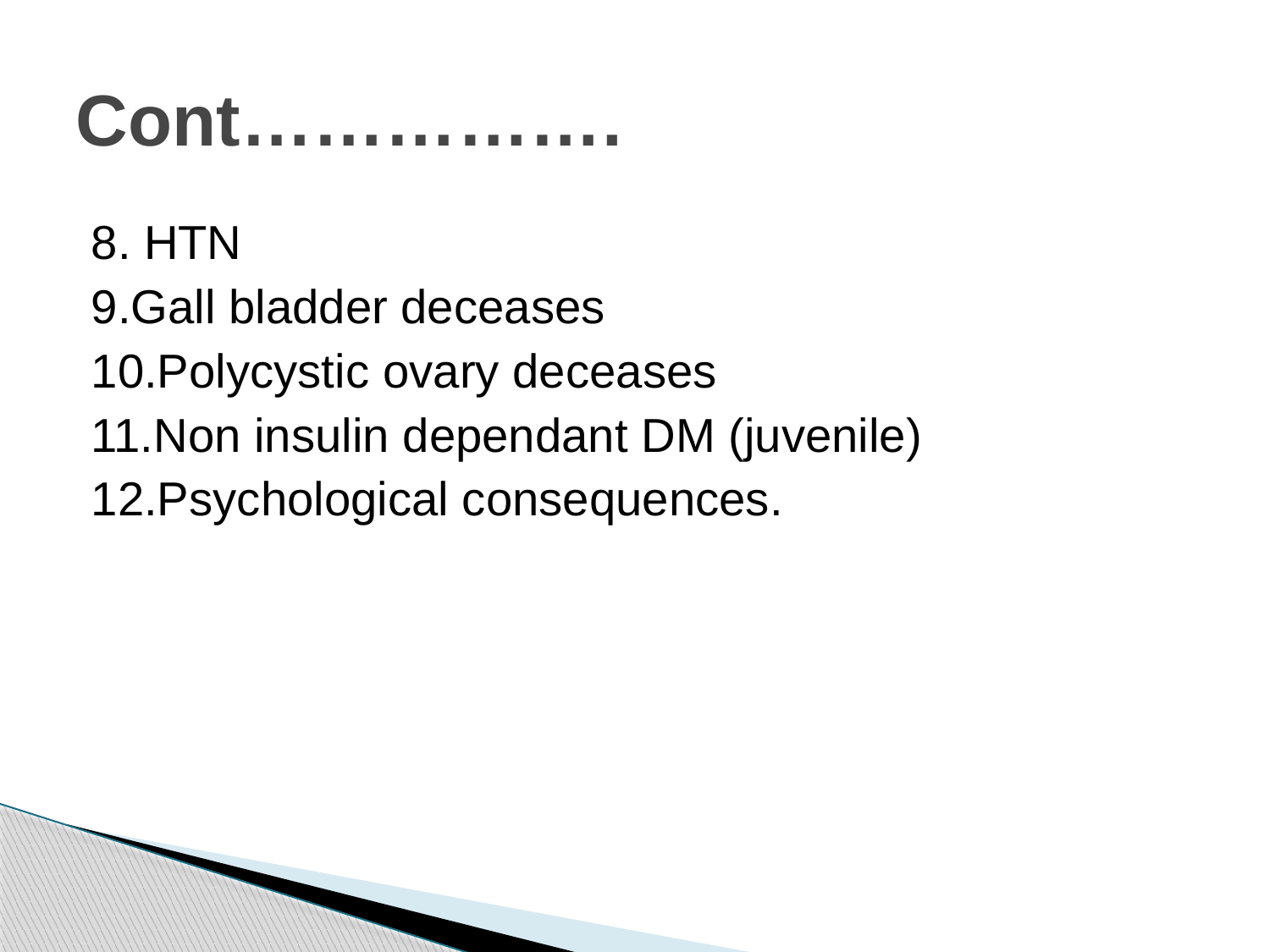

# Cont…………….
8. HTN
9.Gall bladder deceases
10.Polycystic ovary deceases
11.Non insulin dependant DM (juvenile)
12.Psychological consequences.